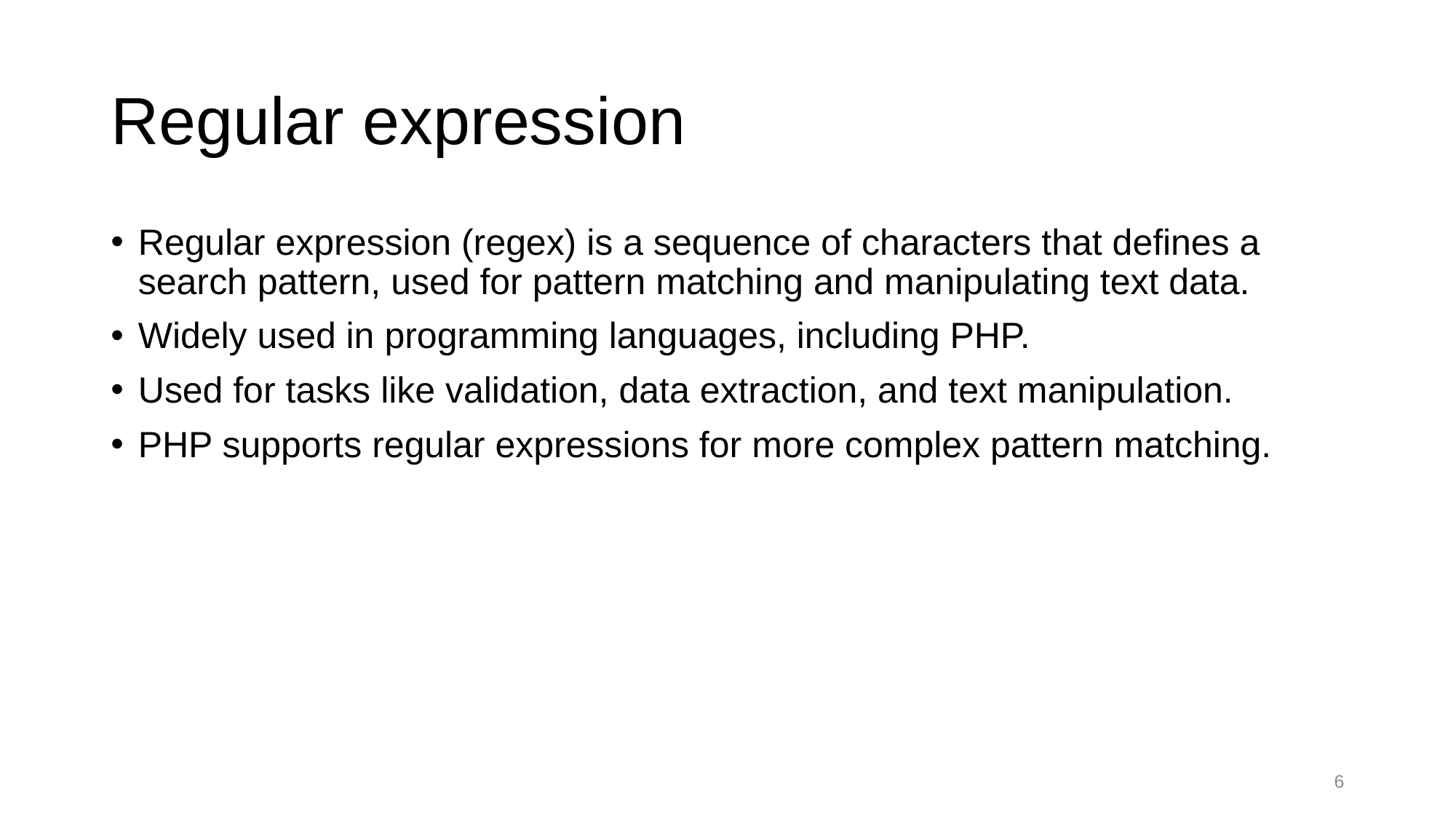

# Regular expression
Regular expression (regex) is a sequence of characters that defines a search pattern, used for pattern matching and manipulating text data.
Widely used in programming languages, including PHP.
Used for tasks like validation, data extraction, and text manipulation.
PHP supports regular expressions for more complex pattern matching.
6